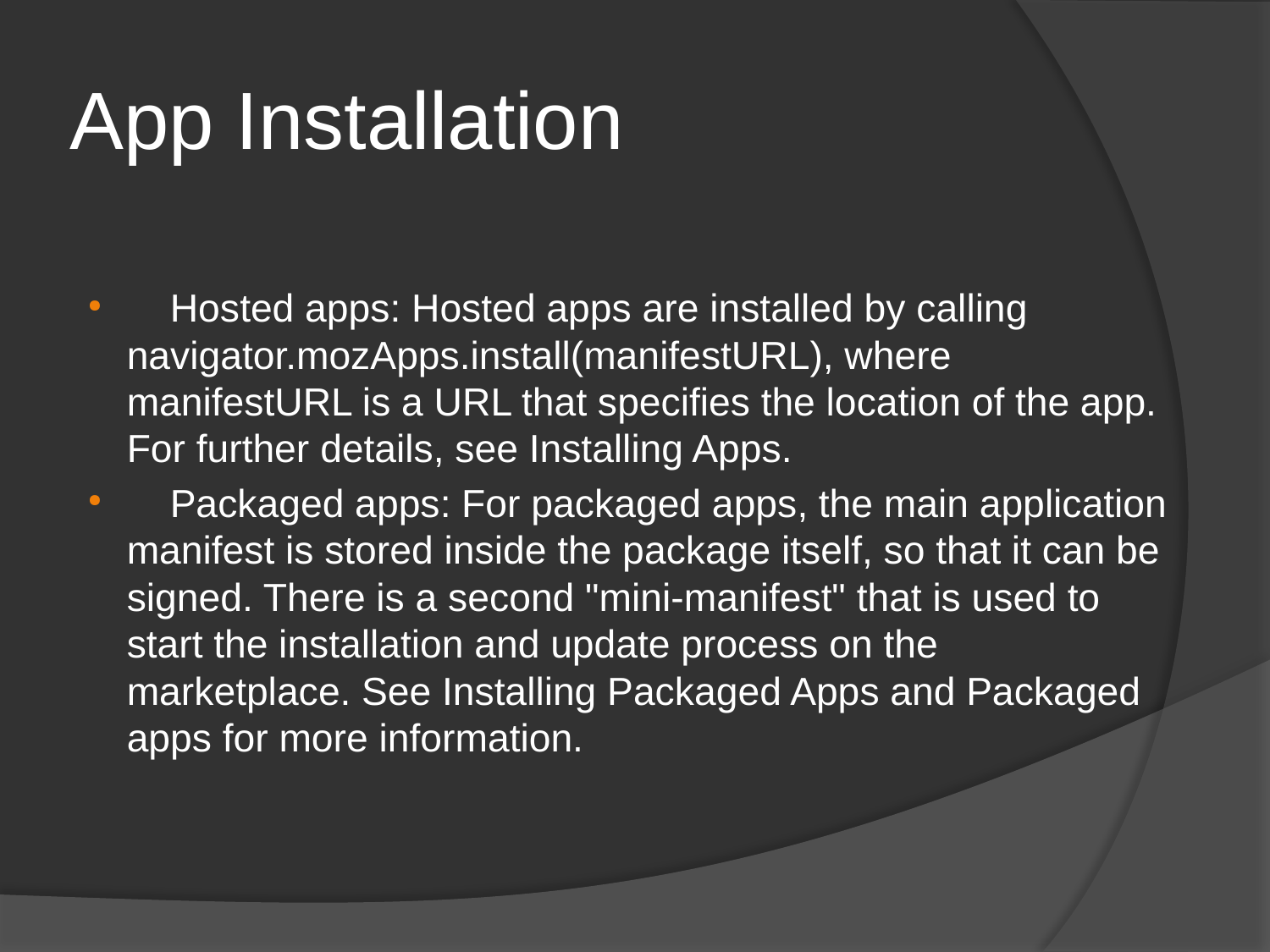

# App Installation

    Hosted apps: Hosted apps are installed by calling navigator.mozApps.install(manifestURL), where manifestURL is a URL that specifies the location of the app. For further details, see Installing Apps.
    Packaged apps: For packaged apps, the main application manifest is stored inside the package itself, so that it can be signed. There is a second "mini-manifest" that is used to start the installation and update process on the marketplace. See Installing Packaged Apps and Packaged apps for more information.